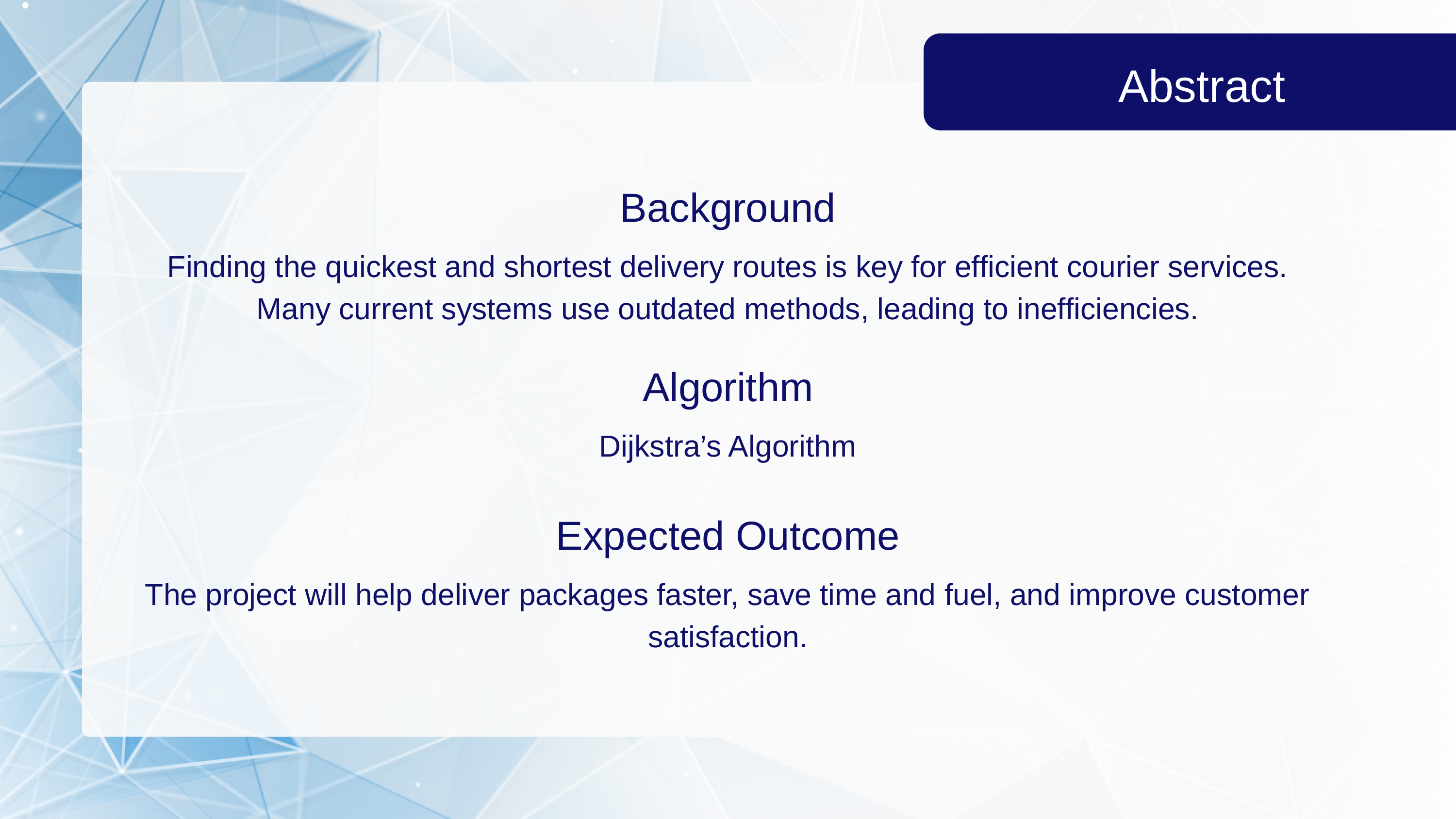

Abstract

Background
Finding the quickest and shortest delivery routes is key for efficient courier services.
Many current systems use outdated methods, leading to inefficiencies.
Algorithm
Dijkstra’s Algorithm
Expected Outcome
The project will help deliver packages faster, save time and fuel, and improve customer satisfaction.